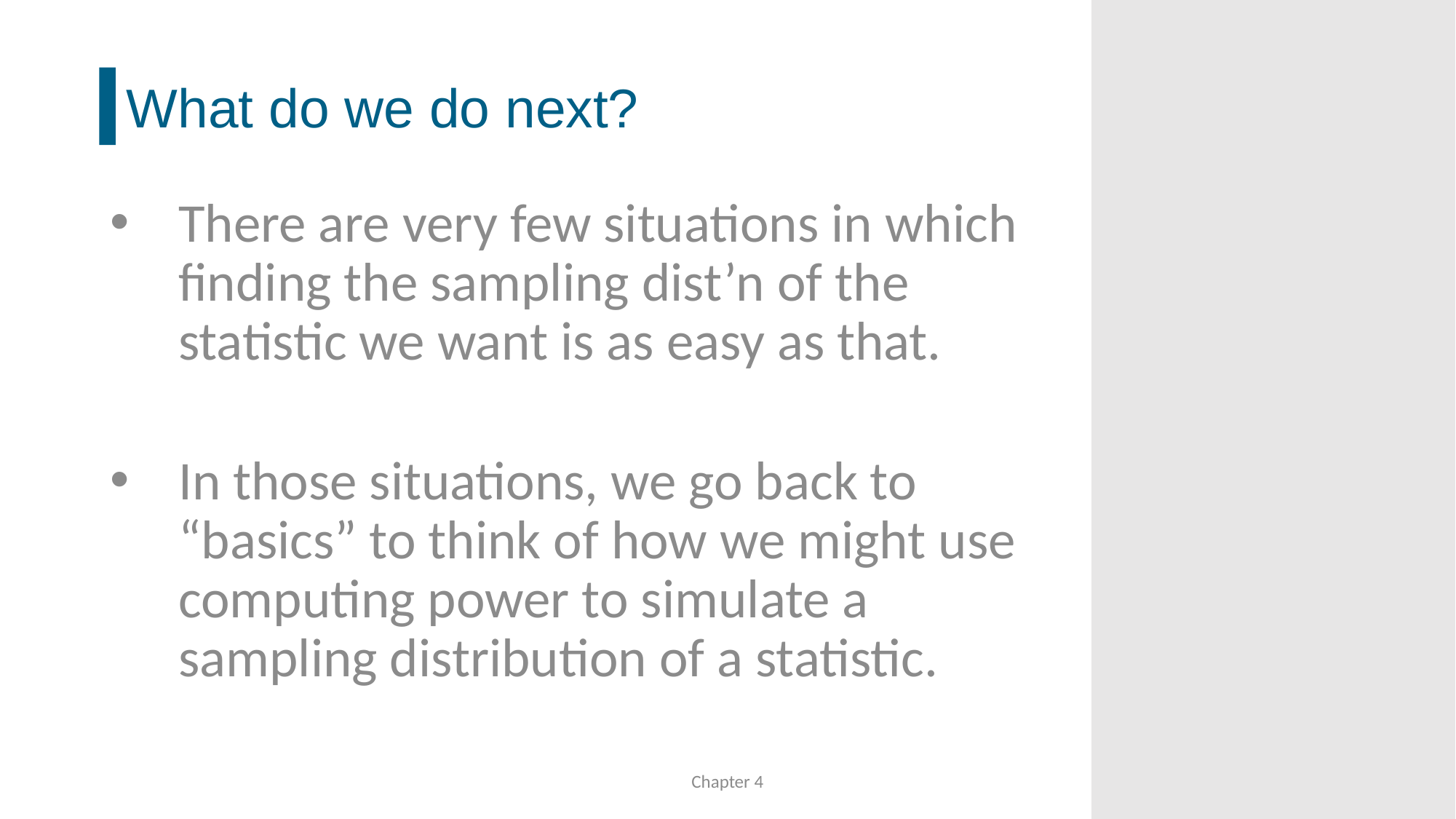

# What do we do next?

There are very few situations in which
finding the sampling dist’n of the
statistic we want is as easy as that.
In those situations, we go back to
“basics” to think of how we might use
computing power to simulate a
sampling distribution of a statistic.
Chapter 4
25